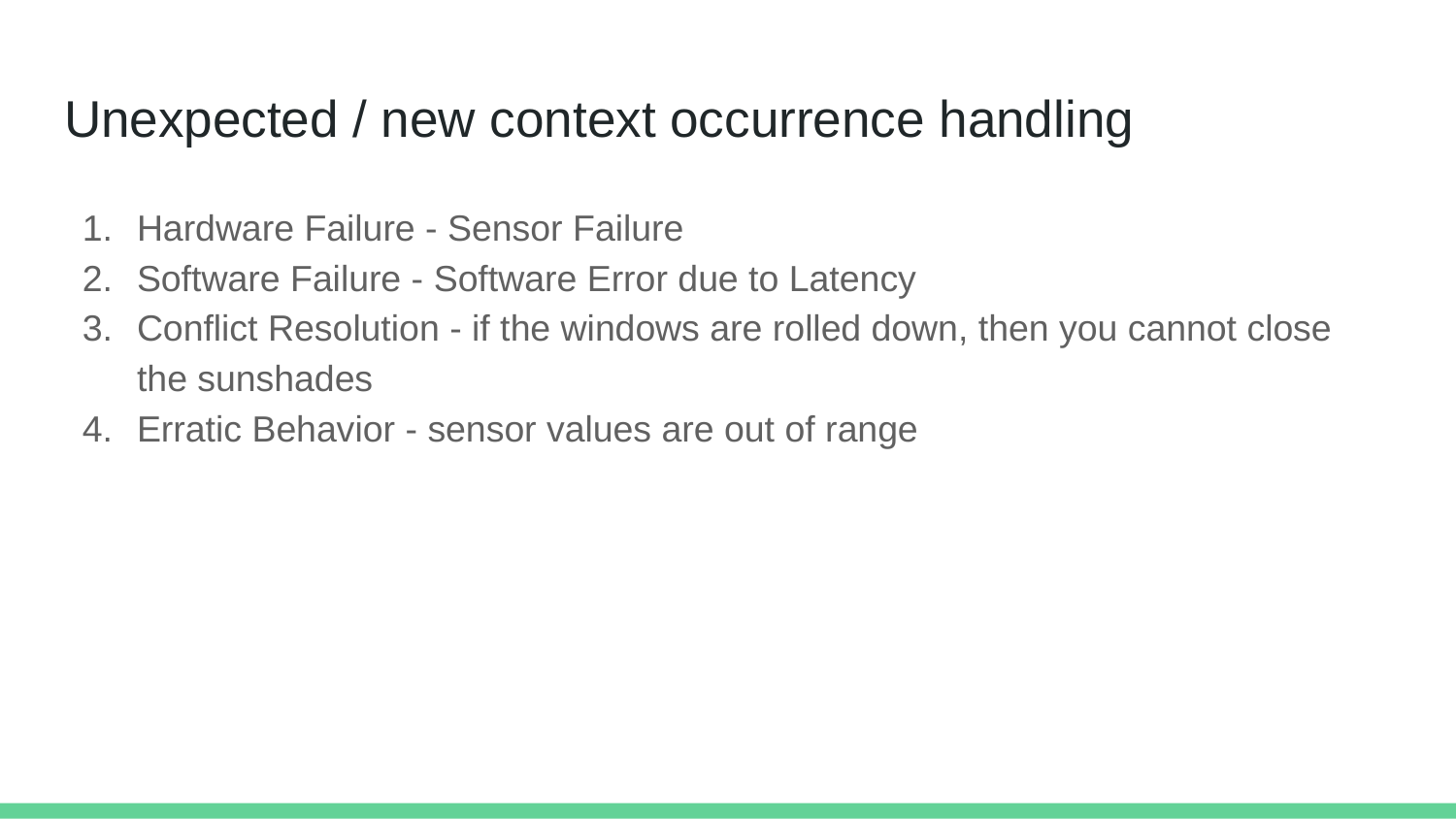

# Unexpected / new context occurrence handling
Hardware Failure - Sensor Failure
Software Failure - Software Error due to Latency
Conflict Resolution - if the windows are rolled down, then you cannot close the sunshades
Erratic Behavior - sensor values are out of range